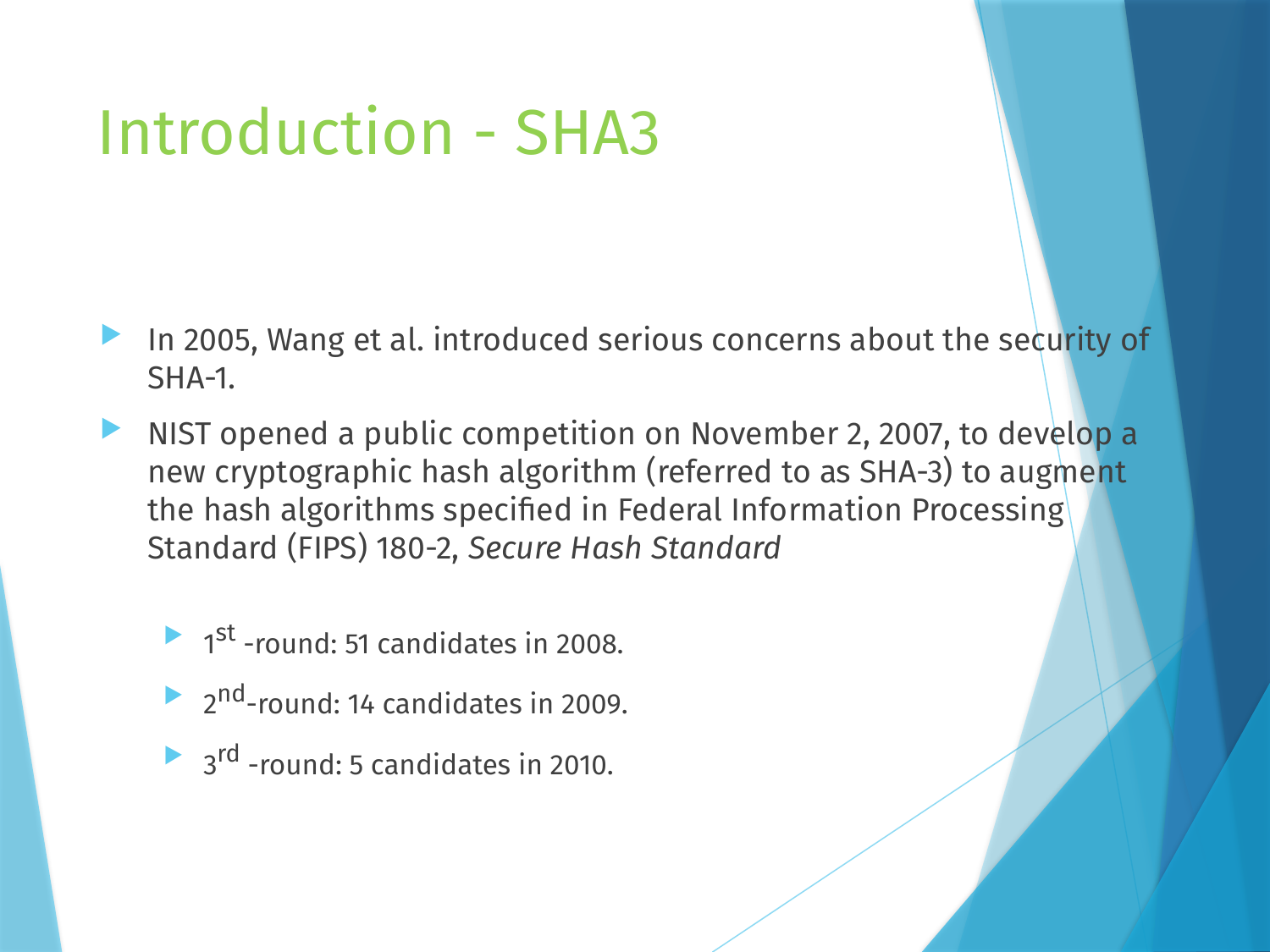

# Introduction - SHA3
In 2005, Wang et al. introduced serious concerns about the security of SHA-1.
NIST opened a public competition on November 2, 2007, to develop a new cryptographic hash algorithm (referred to as SHA-3) to augment the hash algorithms specified in Federal Information Processing Standard (FIPS) 180-2, Secure Hash Standard

1st -round: 51 candidates in 2008.
2nd-round: 14 candidates in 2009.
3rd -round: 5 candidates in 2010.